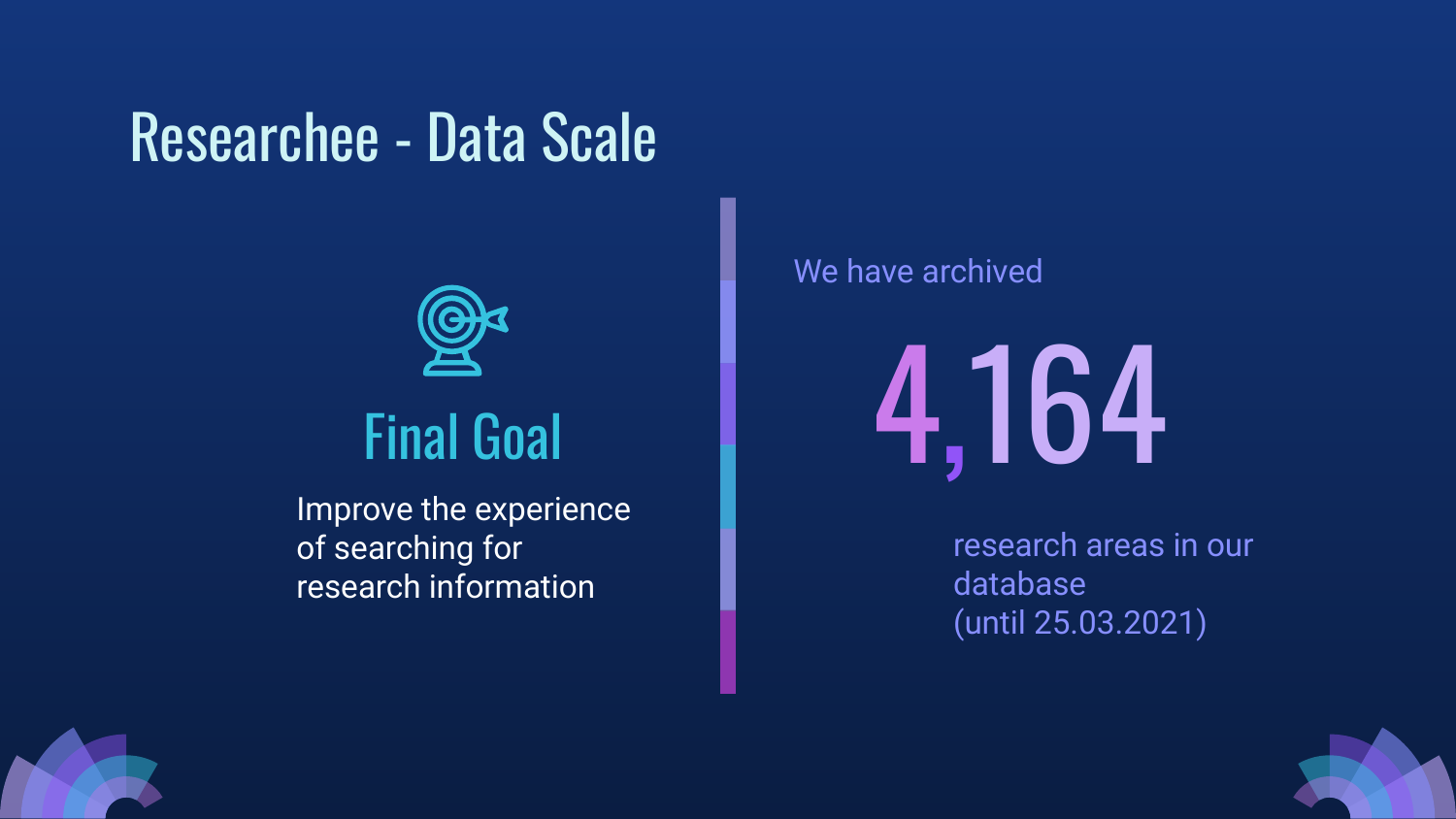

Researchee - Data Scale

We have archived

# 4,164

Final Goal
Improve the experience of searching for research information
research areas in our database
(until 25.03.2021)